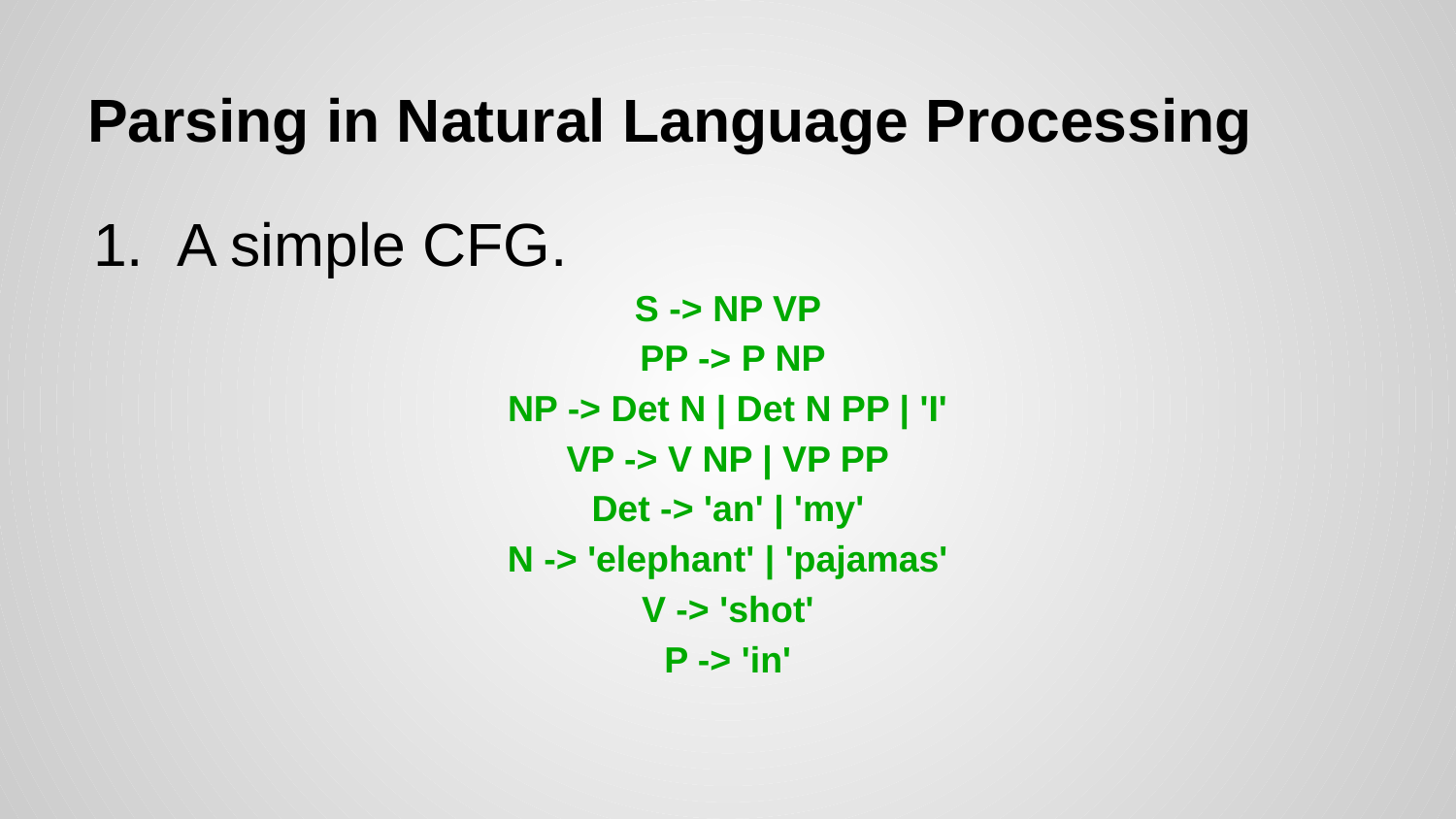

# Parsing in Natural Language Processing
 A simple CFG.
S -> NP VP
 PP -> P NP
NP -> Det N | Det N PP | 'I'
VP -> V NP | VP PP
Det -> 'an' | 'my'
N -> 'elephant' | 'pajamas'
V -> 'shot'
P -> 'in'